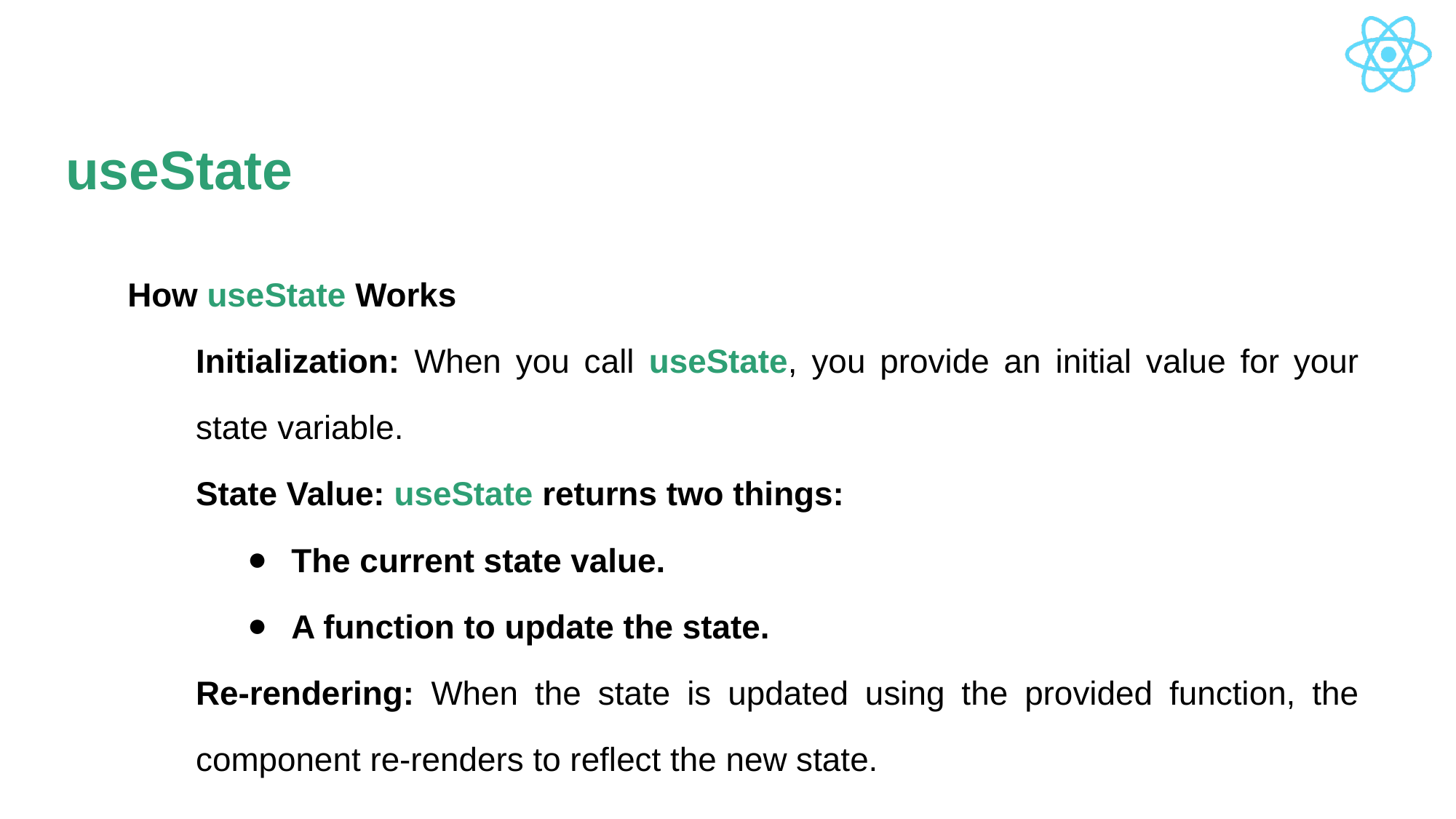

# useState
How useState Works
Initialization: When you call useState, you provide an initial value for your state variable.
State Value: useState returns two things:
The current state value.
A function to update the state.
Re-rendering: When the state is updated using the provided function, the component re-renders to reflect the new state.